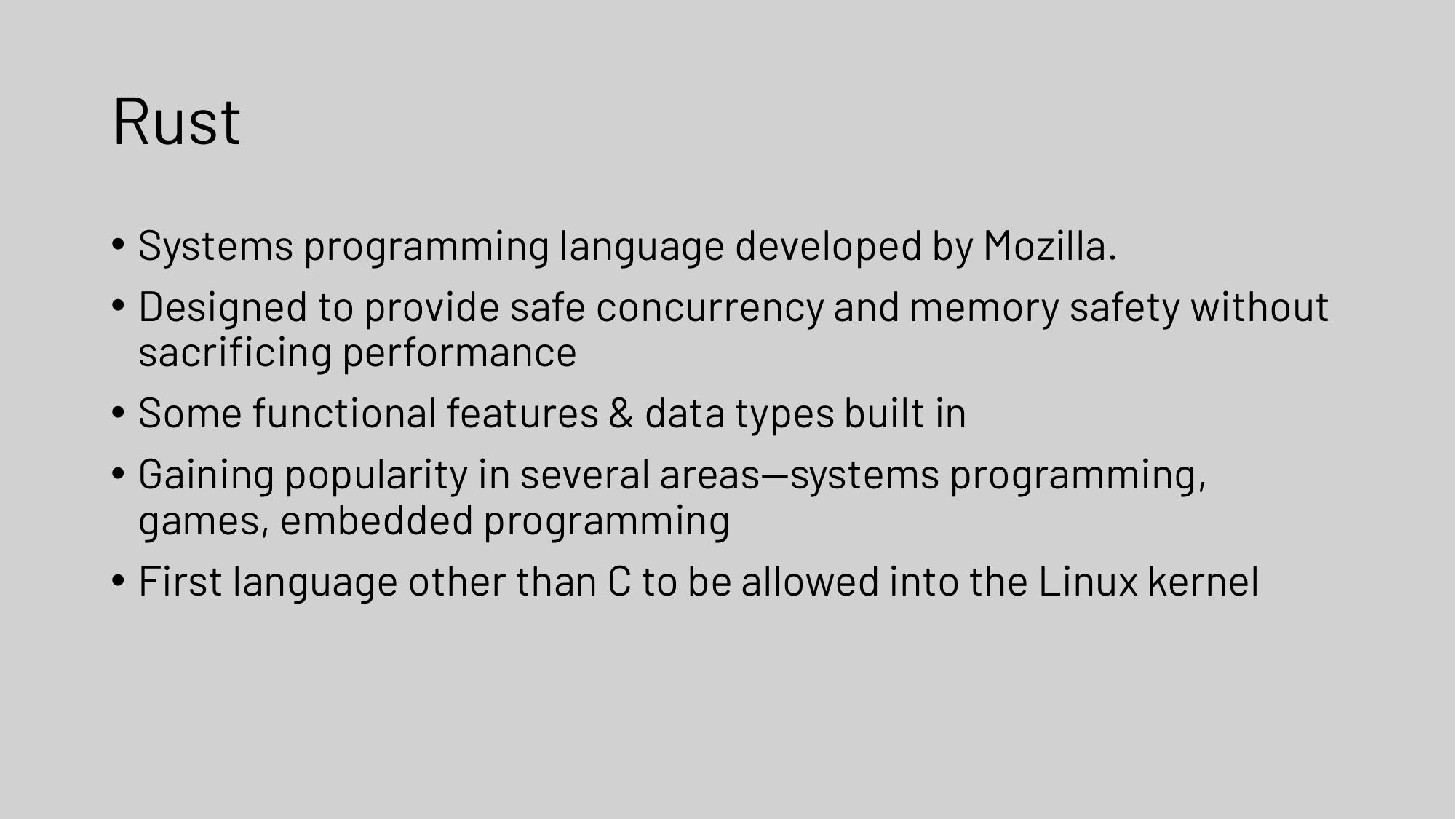

# Rust
Systems programming language developed by Mozilla.
Designed to provide safe concurrency and memory safety without sacrificing performance
Some functional features & data types built in
Gaining popularity in several areas—systems programming, games, embedded programming
First language other than C to be allowed into the Linux kernel